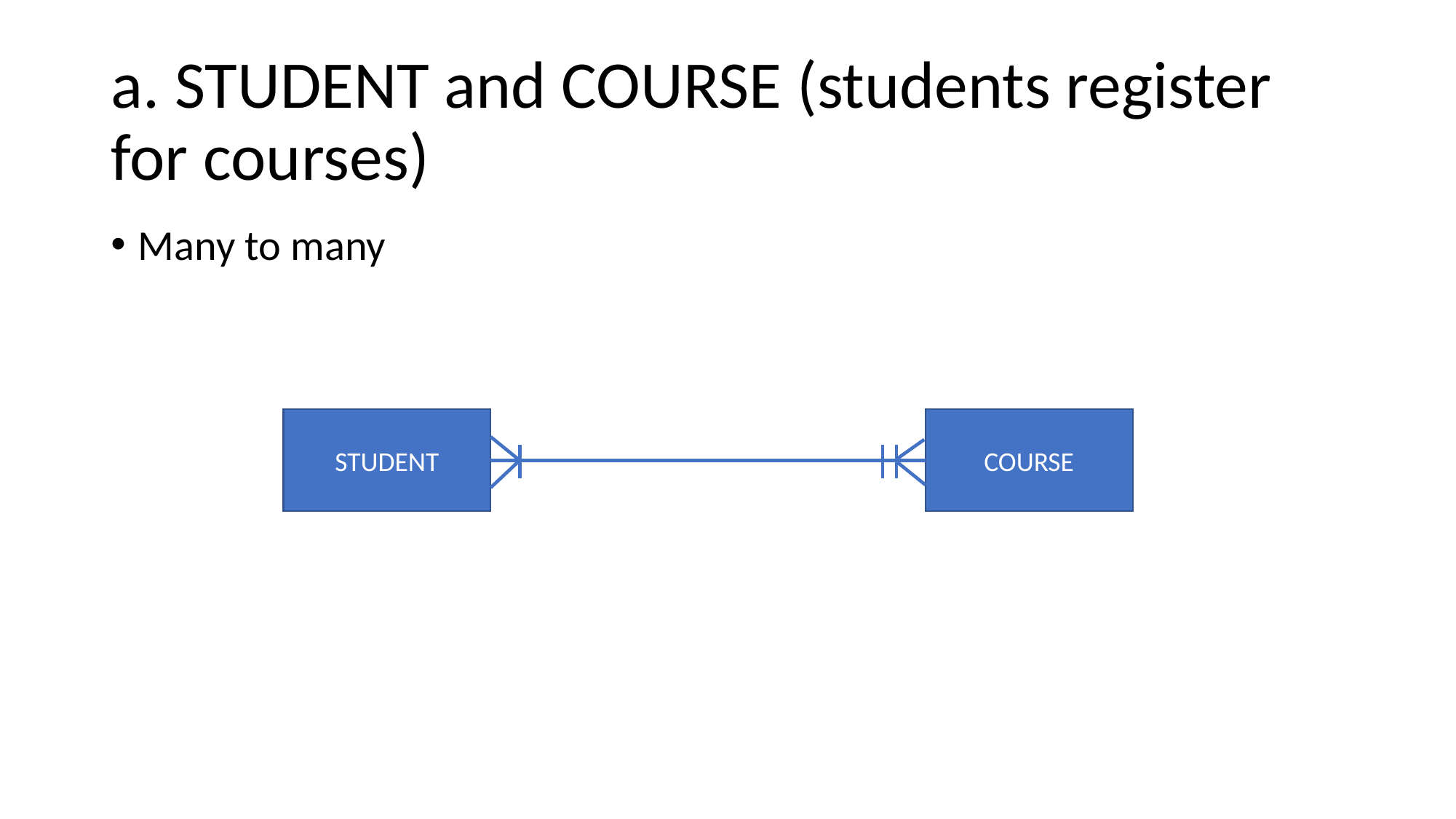

# a. STUDENT and COURSE (students register for courses)
Many to many
STUDENT
COURSE